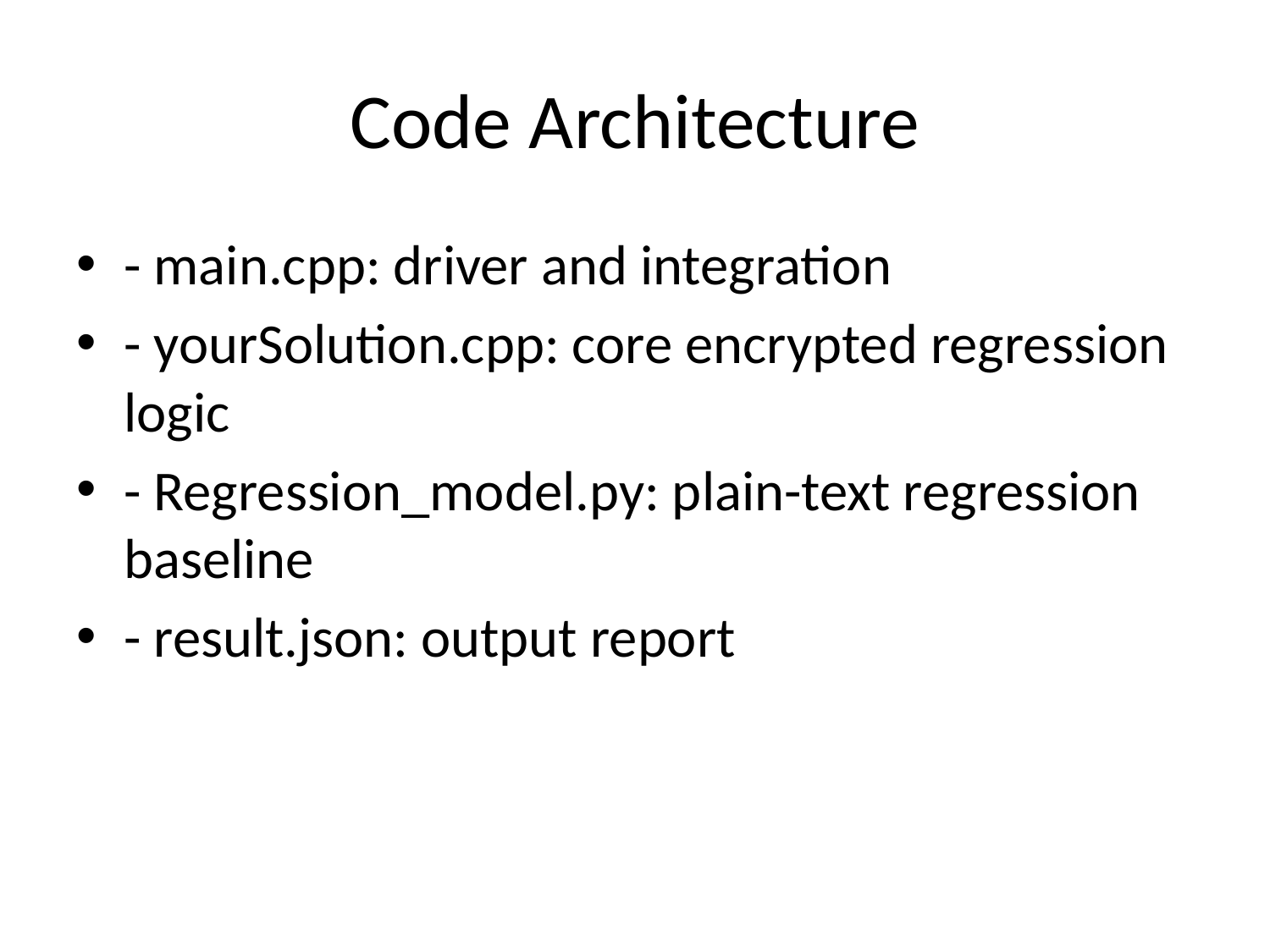

# Code Architecture
- main.cpp: driver and integration
- yourSolution.cpp: core encrypted regression logic
- Regression_model.py: plain-text regression baseline
- result.json: output report